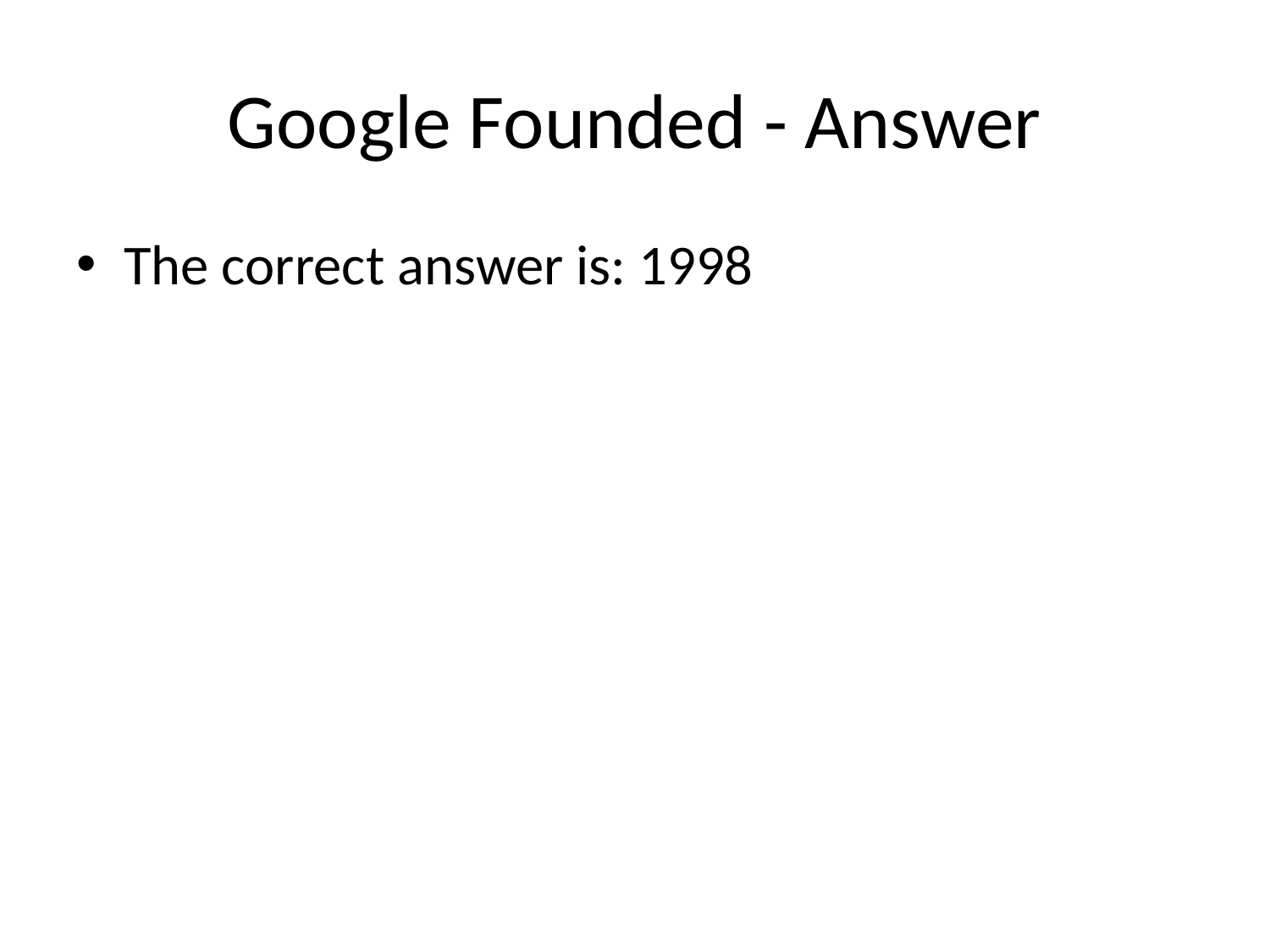

# Google Founded - Answer
The correct answer is: 1998